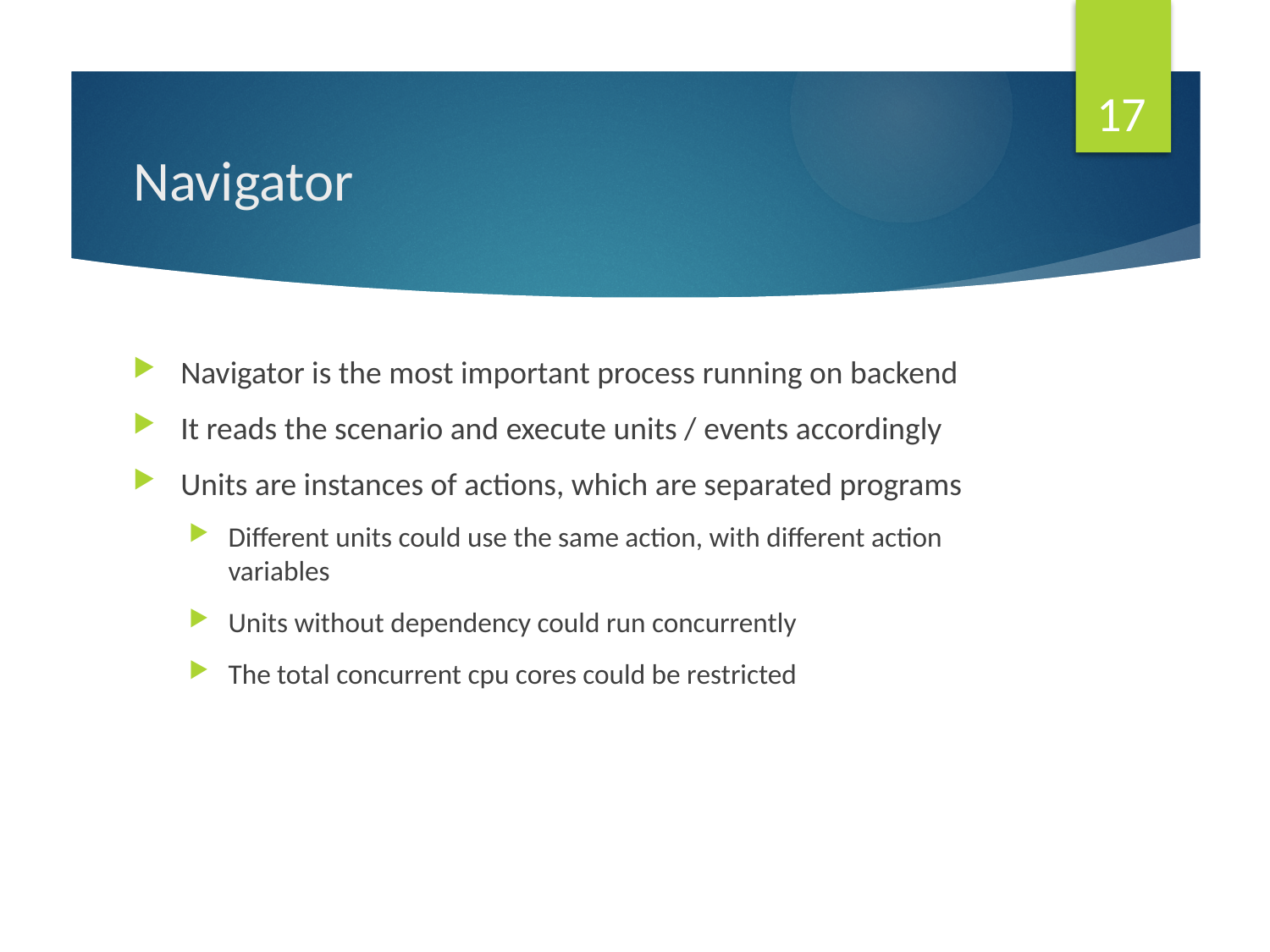

17
# Navigator
Navigator is the most important process running on backend
It reads the scenario and execute units / events accordingly
Units are instances of actions, which are separated programs
Different units could use the same action, with different action variables
Units without dependency could run concurrently
The total concurrent cpu cores could be restricted